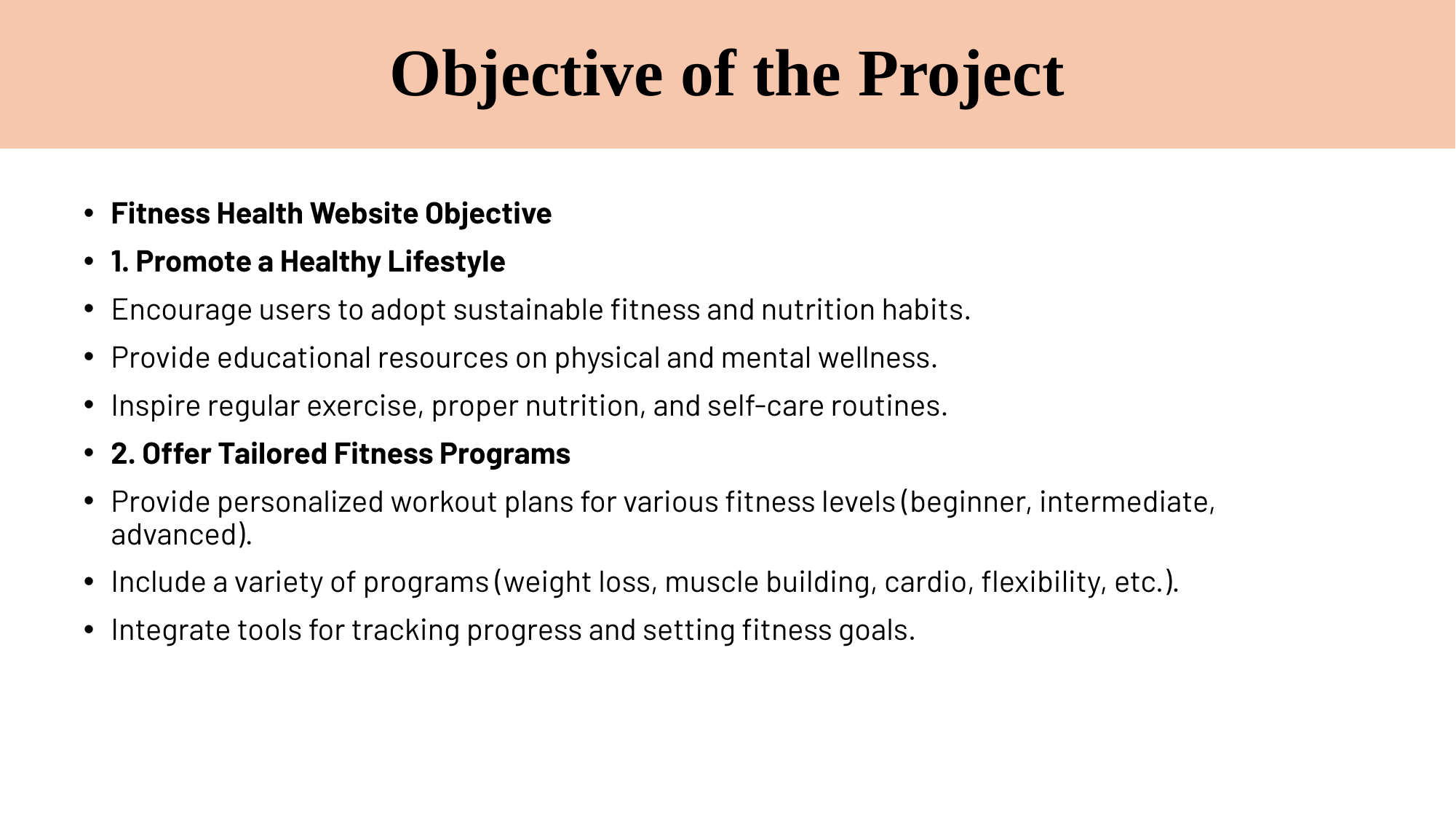

# Objective of the Project
Fitness Health Website Objective
1. Promote a Healthy Lifestyle
Encourage users to adopt sustainable fitness and nutrition habits.
Provide educational resources on physical and mental wellness.
Inspire regular exercise, proper nutrition, and self-care routines.
2. Offer Tailored Fitness Programs
Provide personalized workout plans for various fitness levels (beginner, intermediate, advanced).
Include a variety of programs (weight loss, muscle building, cardio, flexibility, etc.).
Integrate tools for tracking progress and setting fitness goals.